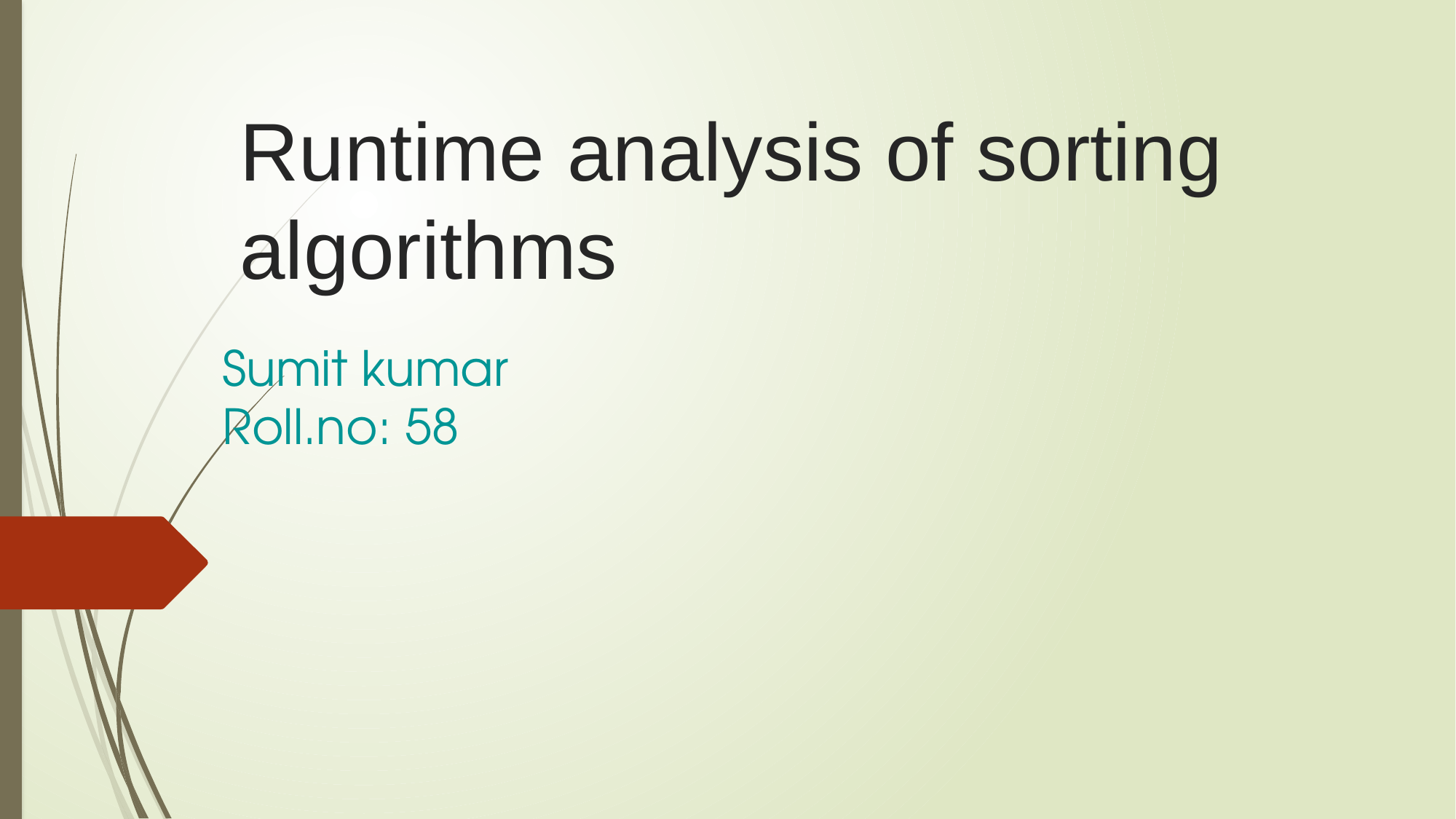

# Runtime analysis of sorting algorithms
Sumit kumar
Roll.no: 58